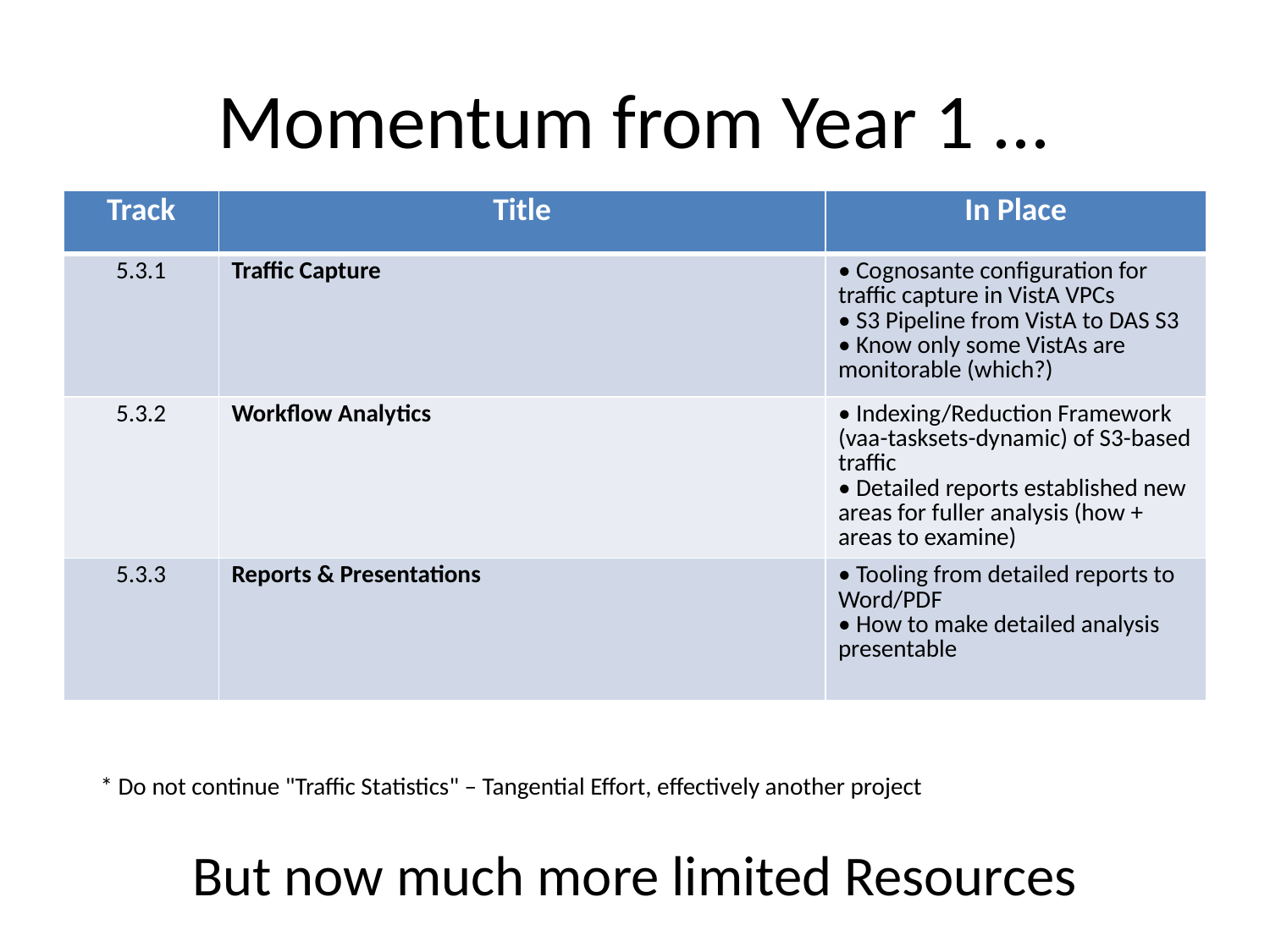

# Momentum from Year 1 ...
| Track | Title | In Place |
| --- | --- | --- |
| 5.3.1 | Traffic Capture | • Cognosante configuration for traffic capture in VistA VPCs • S3 Pipeline from VistA to DAS S3 • Know only some VistAs are monitorable (which?) |
| 5.3.2 | Workflow Analytics | • Indexing/Reduction Framework (vaa-tasksets-dynamic) of S3-based traffic • Detailed reports established new areas for fuller analysis (how + areas to examine) |
| 5.3.3 | Reports & Presentations | • Tooling from detailed reports to Word/PDF • How to make detailed analysis presentable |
* Do not continue "Traffic Statistics" – Tangential Effort, effectively another project
But now much more limited Resources